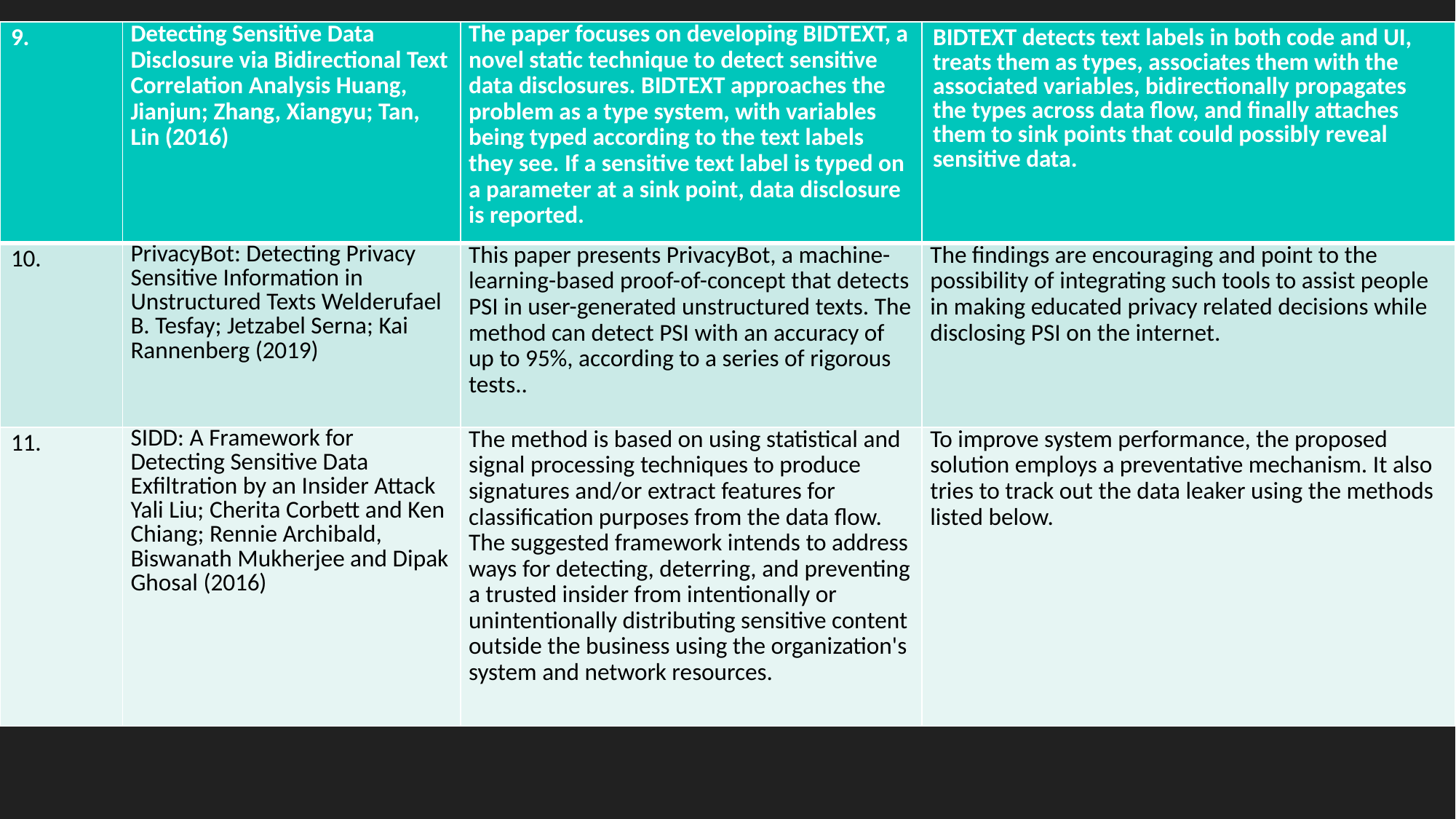

| 9. | Detecting Sensitive Data Disclosure via Bidirectional Text Correlation Analysis Huang, Jianjun; Zhang, Xiangyu; Tan, Lin (2016) | The paper focuses on developing BIDTEXT, a novel static technique to detect sensitive data disclosures. BIDTEXT approaches the problem as a type system, with variables being typed according to the text labels they see. If a sensitive text label is typed on a parameter at a sink point, data disclosure is reported. | BIDTEXT detects text labels in both code and UI, treats them as types, associates them with the associated variables, bidirectionally propagates the types across data flow, and finally attaches them to sink points that could possibly reveal sensitive data. |
| --- | --- | --- | --- |
| 10. | PrivacyBot: Detecting Privacy Sensitive Information in Unstructured Texts Welderufael B. Tesfay; Jetzabel Serna; Kai Rannenberg (2019) | This paper presents PrivacyBot, a machine-learning-based proof-of-concept that detects PSI in user-generated unstructured texts. The method can detect PSI with an accuracy of up to 95%, according to a series of rigorous tests.. | The findings are encouraging and point to the possibility of integrating such tools to assist people in making educated privacy related decisions while disclosing PSI on the internet. |
| 11. | SIDD: A Framework for Detecting Sensitive Data Exfiltration by an Insider Attack Yali Liu; Cherita Corbett and Ken Chiang; Rennie Archibald, Biswanath Mukherjee and Dipak Ghosal (2016) | The method is based on using statistical and signal processing techniques to produce signatures and/or extract features for classification purposes from the data flow. The suggested framework intends to address ways for detecting, deterring, and preventing a trusted insider from intentionally or unintentionally distributing sensitive content outside the business using the organization's system and network resources. | To improve system performance, the proposed solution employs a preventative mechanism. It also tries to track out the data leaker using the methods listed below. |